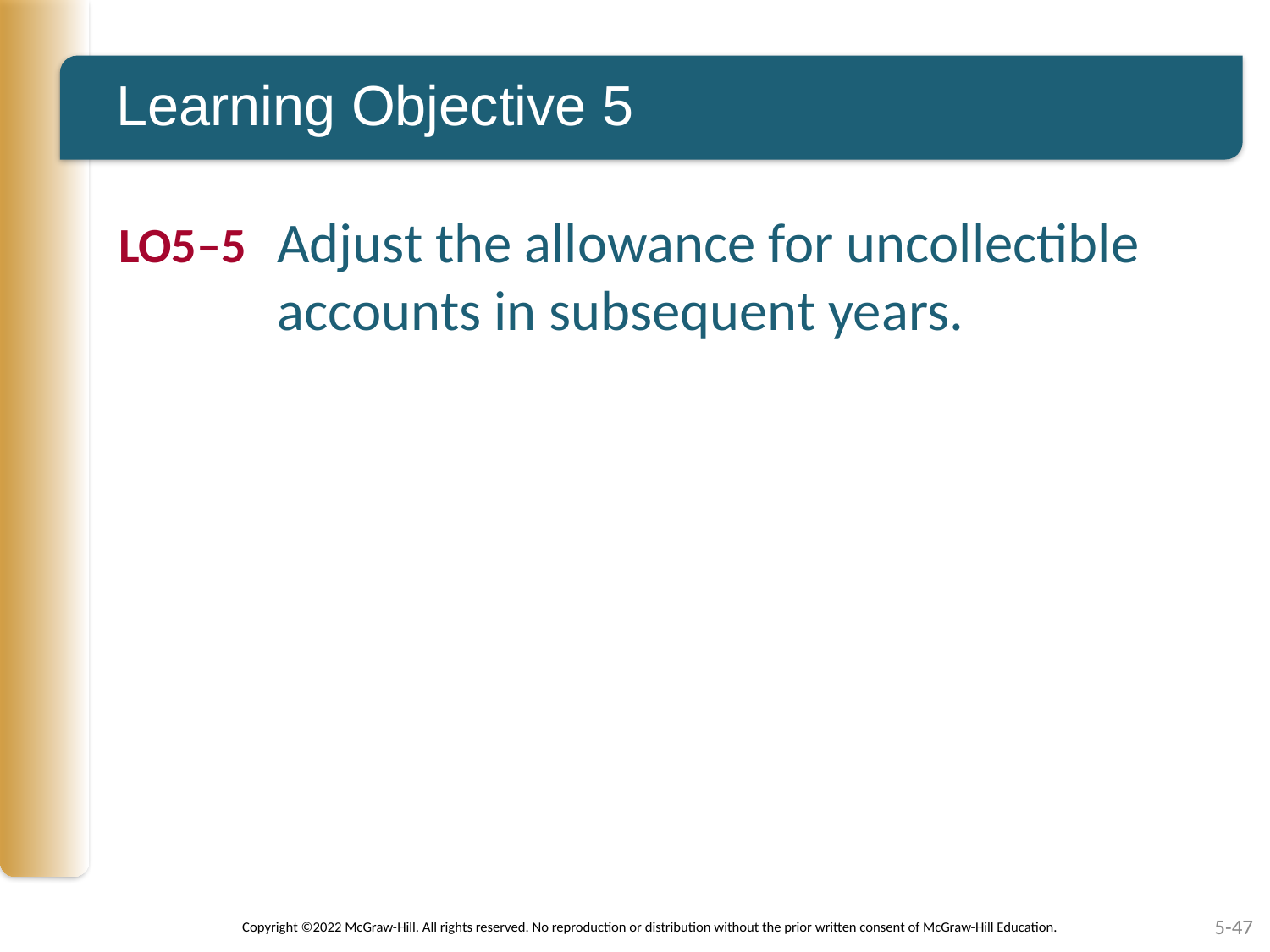

# Learning Objective 5
LO5–5	Adjust the allowance for uncollectible accounts in subsequent years.
Copyright ©2022 McGraw-Hill. All rights reserved. No reproduction or distribution without the prior written consent of McGraw-Hill Education.
5-47